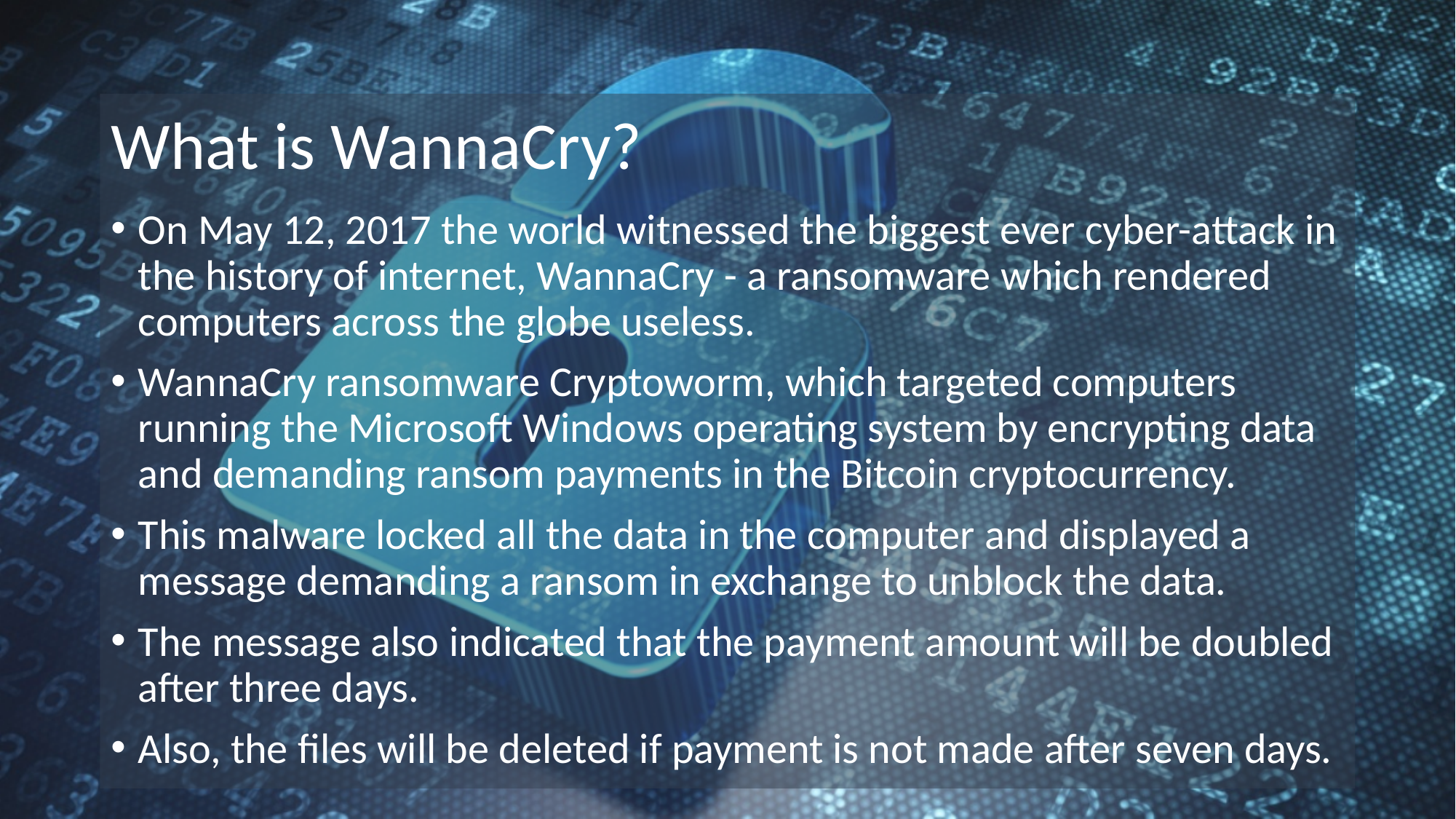

# What is WannaCry?
On May 12, 2017 the world witnessed the biggest ever cyber-attack in the history of internet, WannaCry - a ransomware which rendered computers across the globe useless.
WannaCry ransomware Cryptoworm, which targeted computers running the Microsoft Windows operating system by encrypting data and demanding ransom payments in the Bitcoin cryptocurrency.
This malware locked all the data in the computer and displayed a message demanding a ransom in exchange to unblock the data.
The message also indicated that the payment amount will be doubled after three days.
Also, the files will be deleted if payment is not made after seven days.